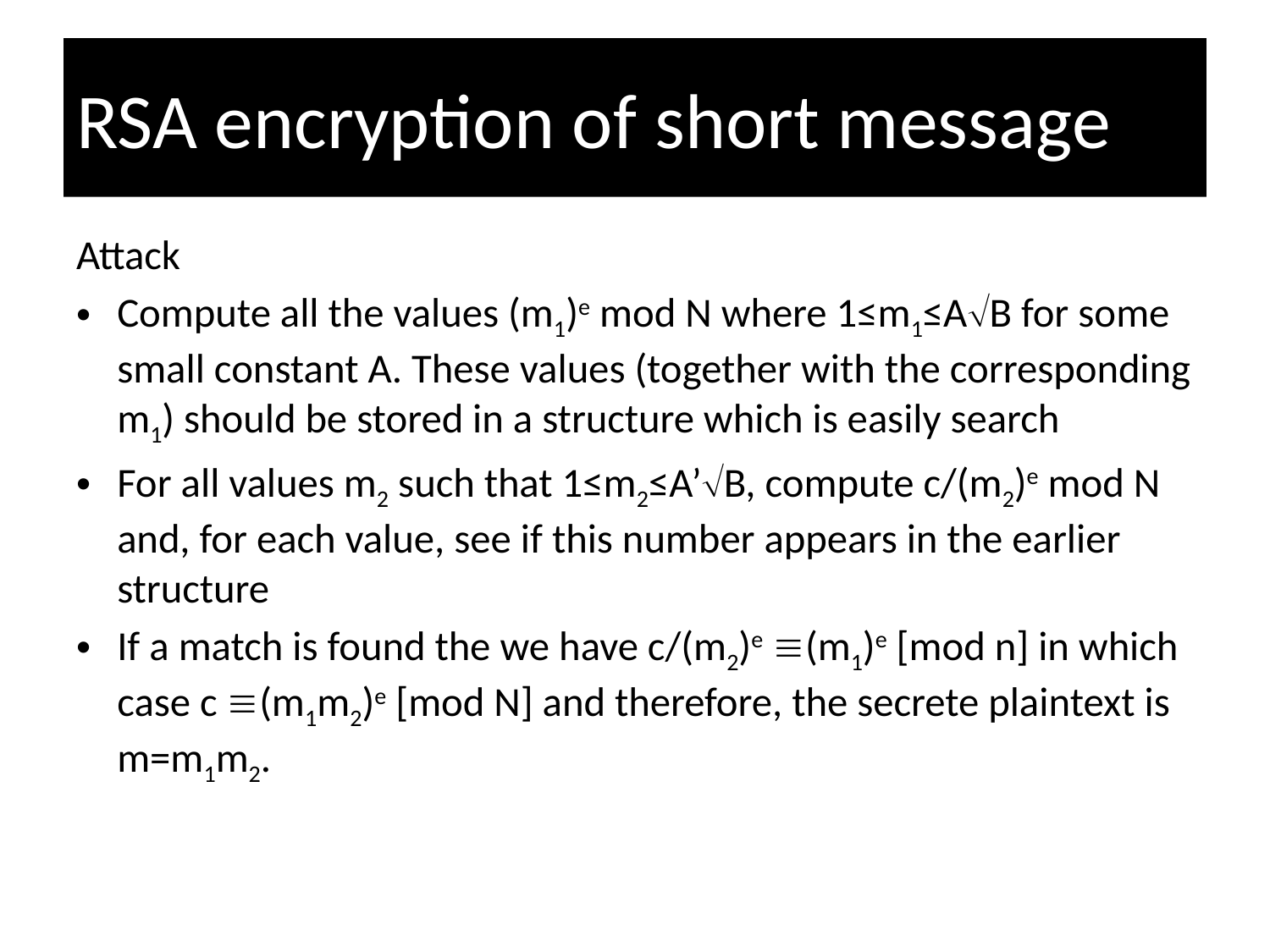

# RSA encryption of short message
Attack
Compute all the values (m1)e mod N where 1≤m1≤A√B for some small constant A. These values (together with the corresponding m1) should be stored in a structure which is easily search
For all values m2 such that 1≤m2≤A’√B, compute c/(m2)e mod N and, for each value, see if this number appears in the earlier structure
If a match is found the we have c/(m2)e ≡(m1)e [mod n] in which case c ≡(m1m2)e [mod N] and therefore, the secrete plaintext is m=m1m2.